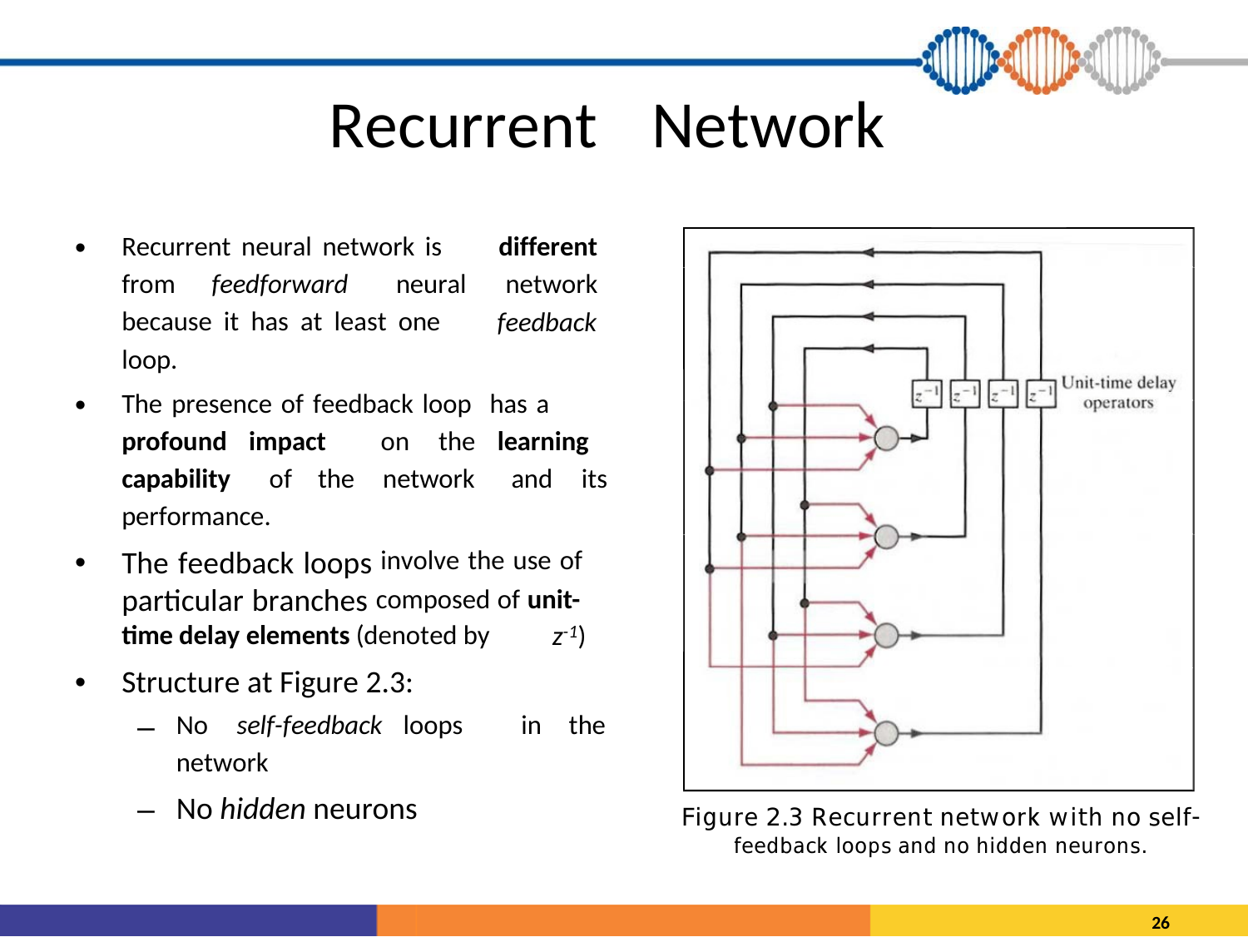

Recurrent
Network

•
Recurrent neural network is
different

feedforward
neural
network
feedback
from
because it has at least one
loop.
•
The presence of feedback loop  has a
The                   of                   loop          a

profound   impact
on
the   learning
capability
of
the
network
and
its
performance.
The feedback loops particular branches

•
involve the use of
composed of unit-
z-1)
time delay elements (denoted by
Structure at Figure 2.3:
•

–
No
self-feedback   loops
in
the
network
No hidden neurons
–

Figure 2.3 Recurrent network with no self-
feedback loops and no hidden neurons.

26